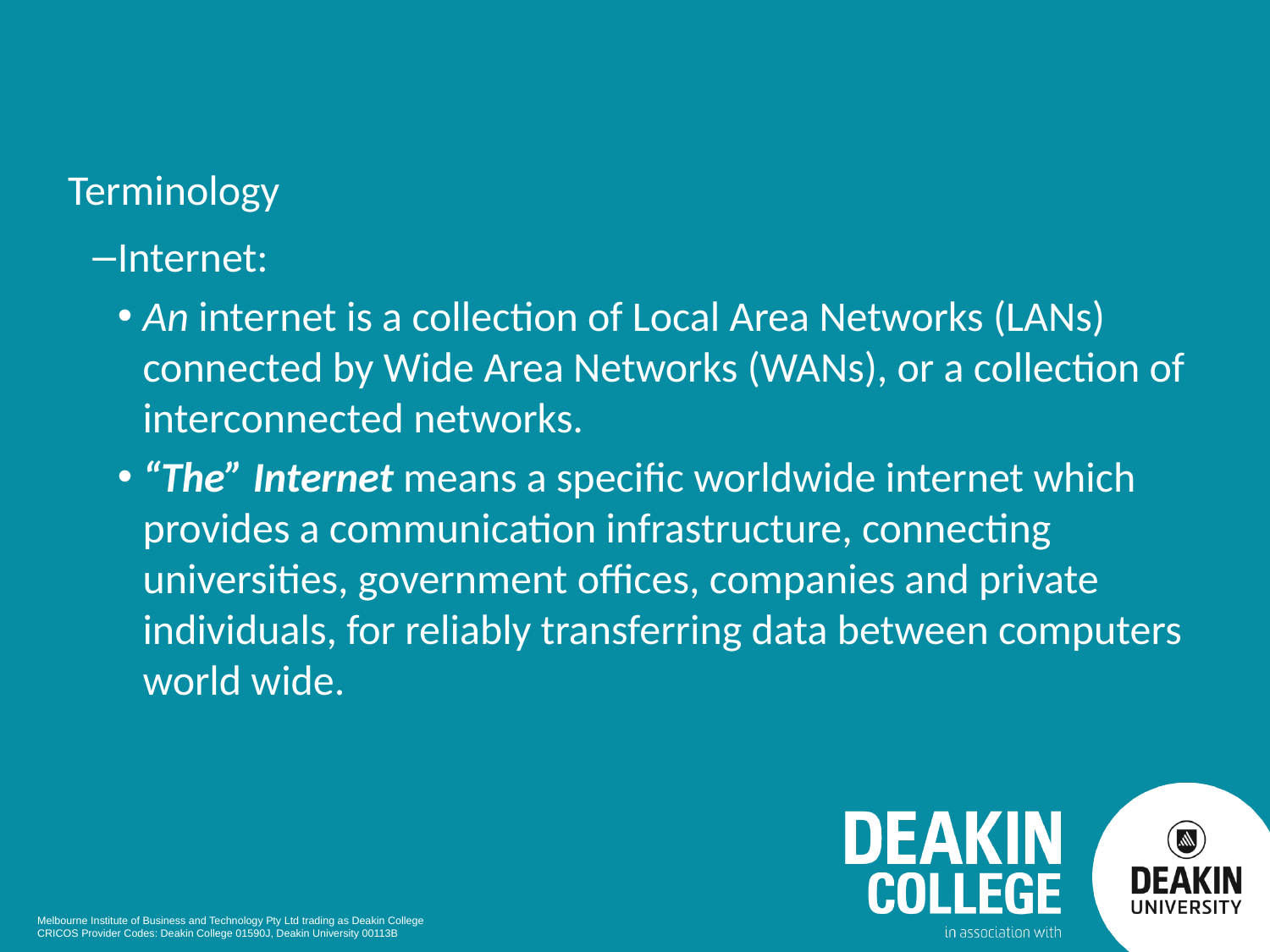

Terminology
Internet:
An internet is a collection of Local Area Networks (LANs) connected by Wide Area Networks (WANs), or a collection of interconnected networks.
“The” Internet means a specific worldwide internet which provides a communication infrastructure, connecting universities, government offices, companies and private individuals, for reliably transferring data between computers world wide.